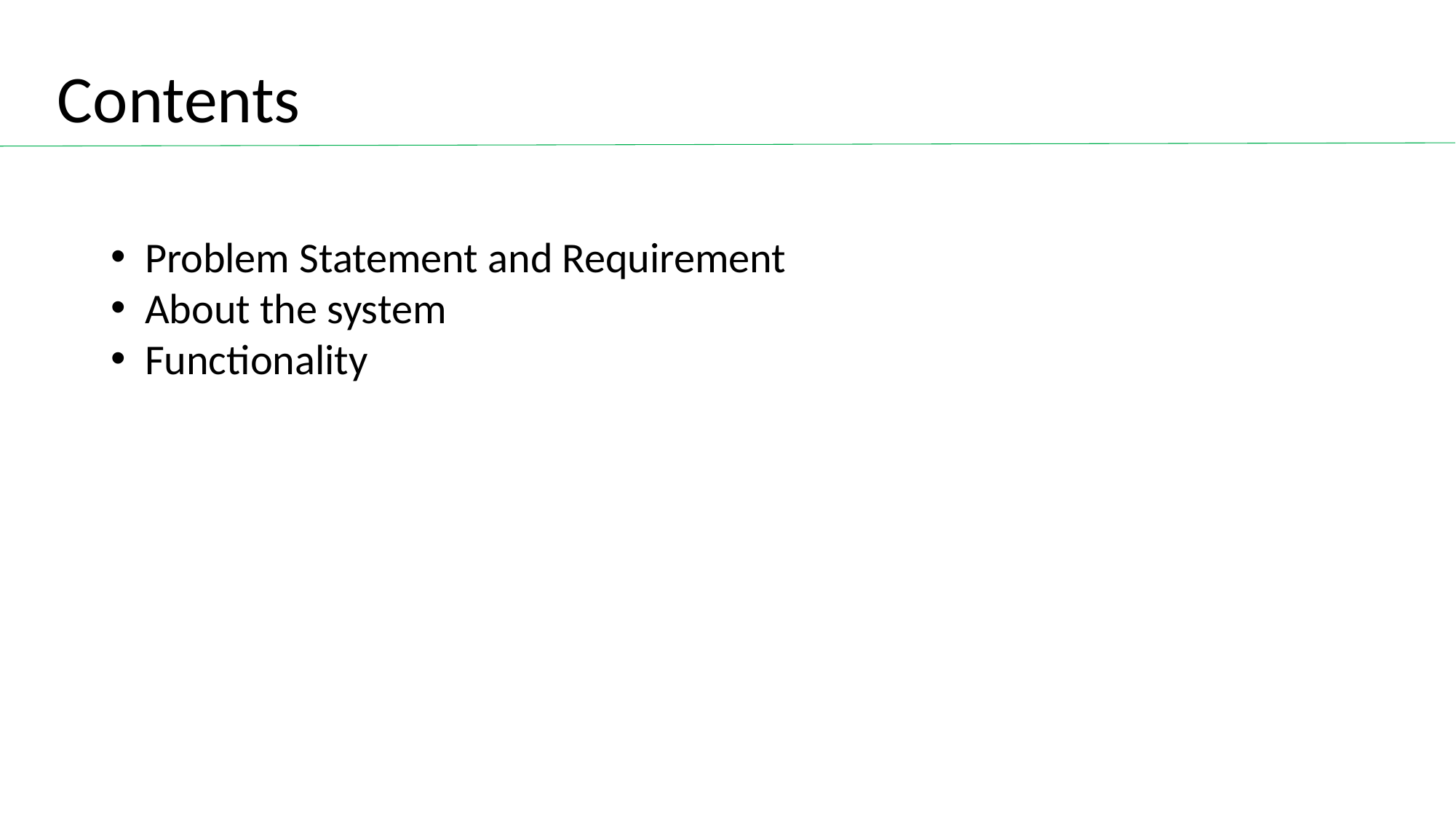

# Contents
Problem Statement and Requirement
About the system
Functionality